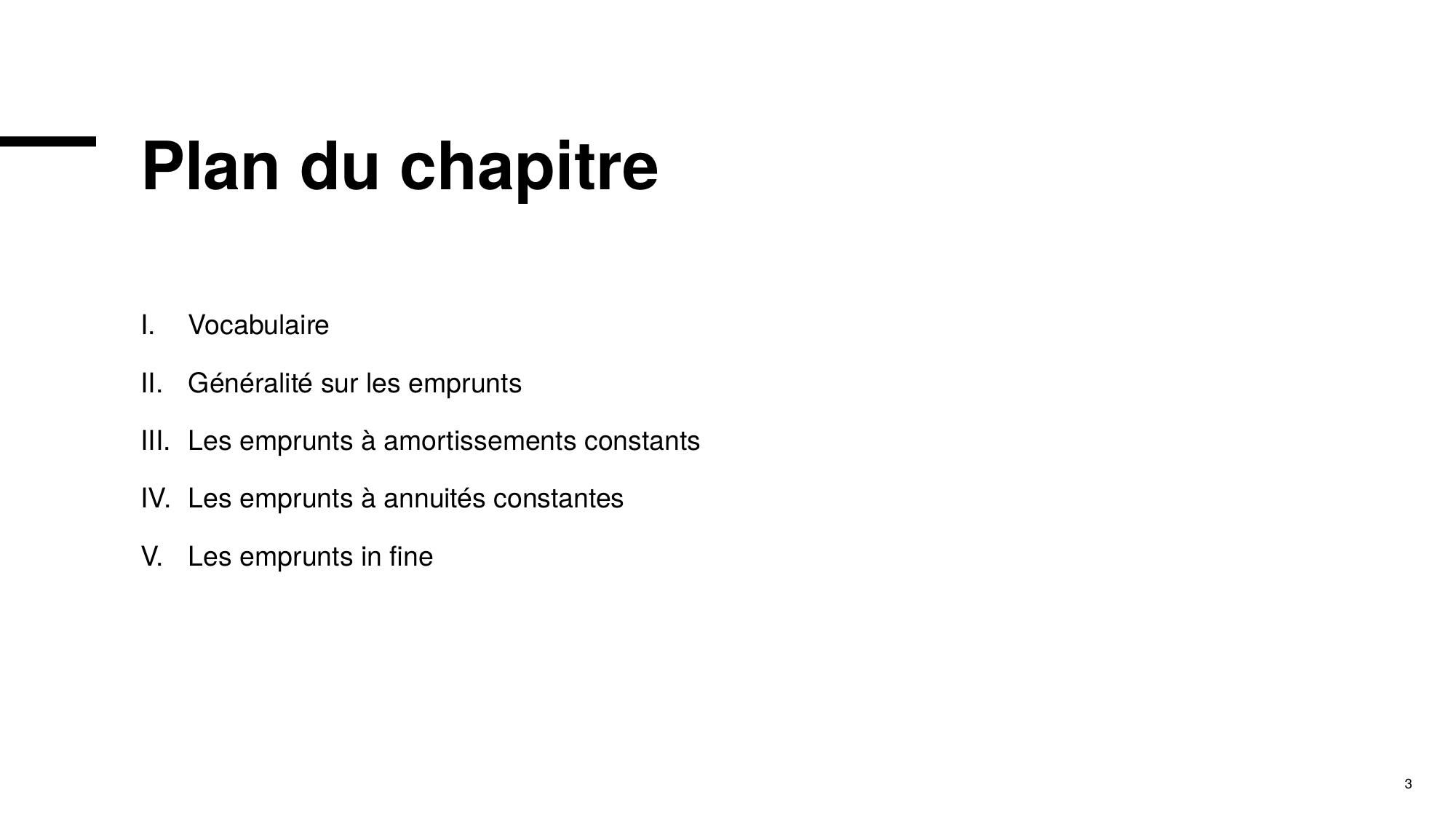

# Plan du chapitre
Vocabulaire
Généralité sur les emprunts
Les emprunts à amortissements constants
Les emprunts à annuités constantes
Les emprunts in fine
3